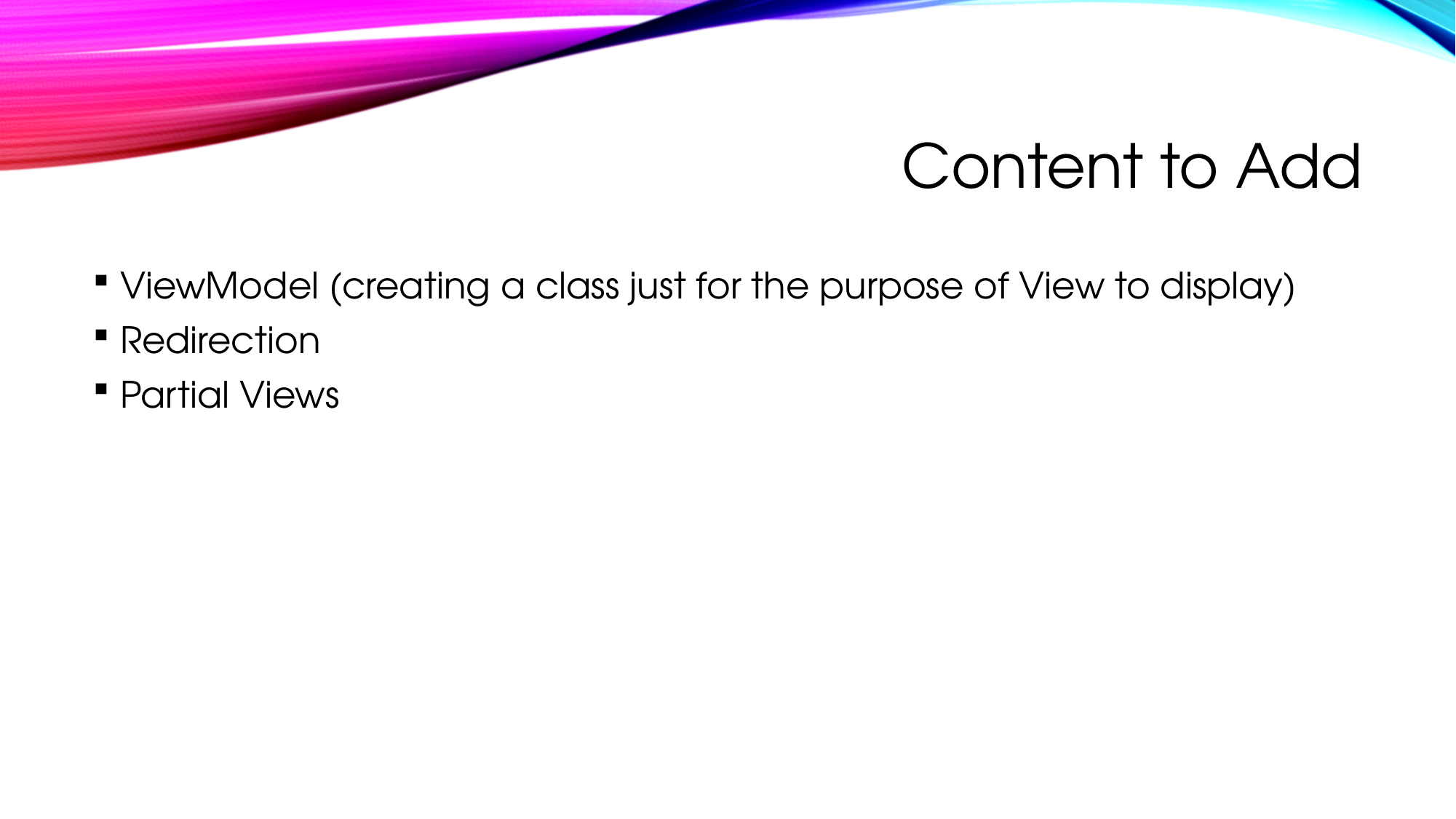

# Content to Add
ViewModel (creating a class just for the purpose of View to display)
Redirection
Partial Views